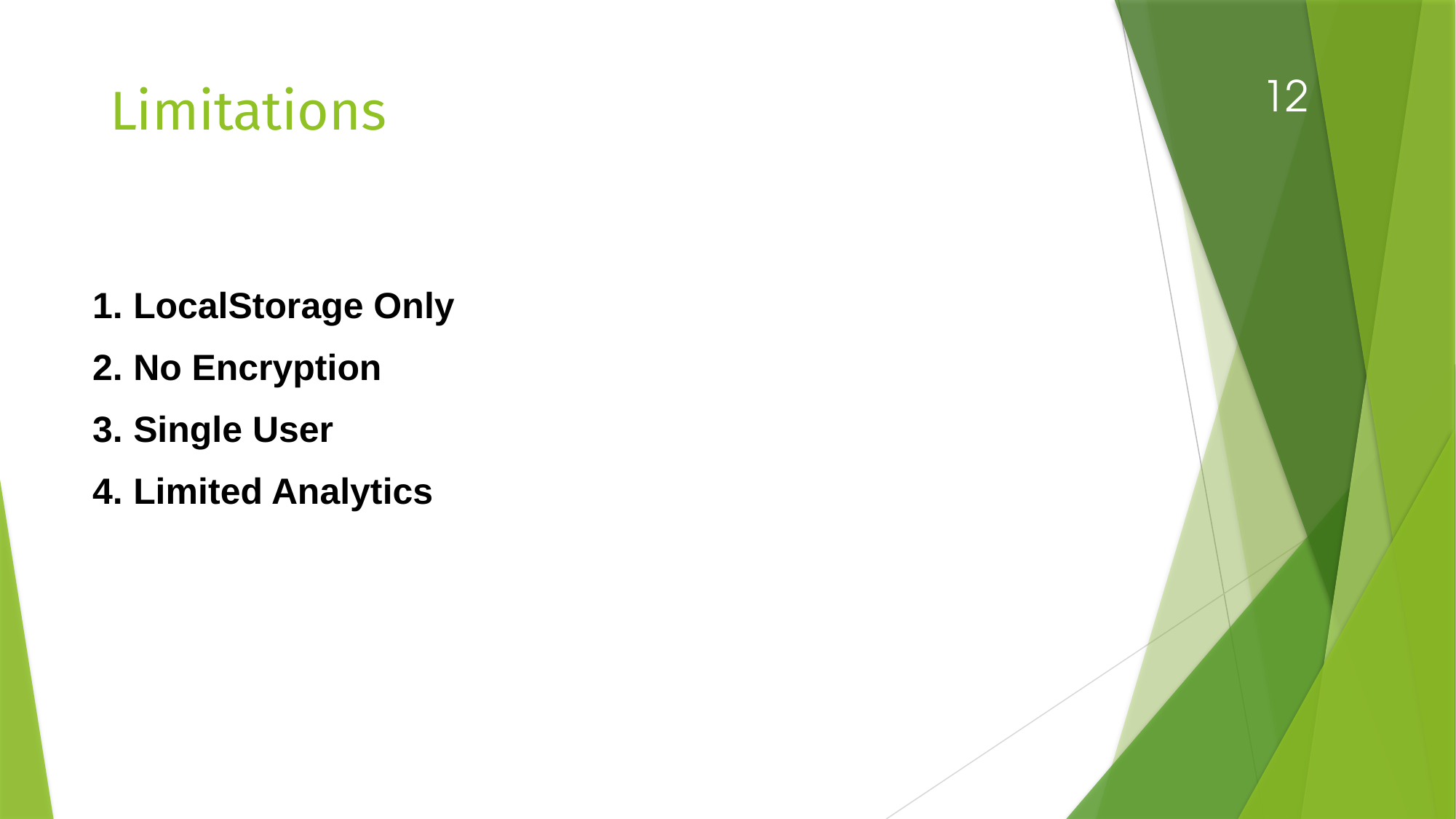

# Limitations
12

LocalStorage Only
No Encryption
Single User
Limited Analytics